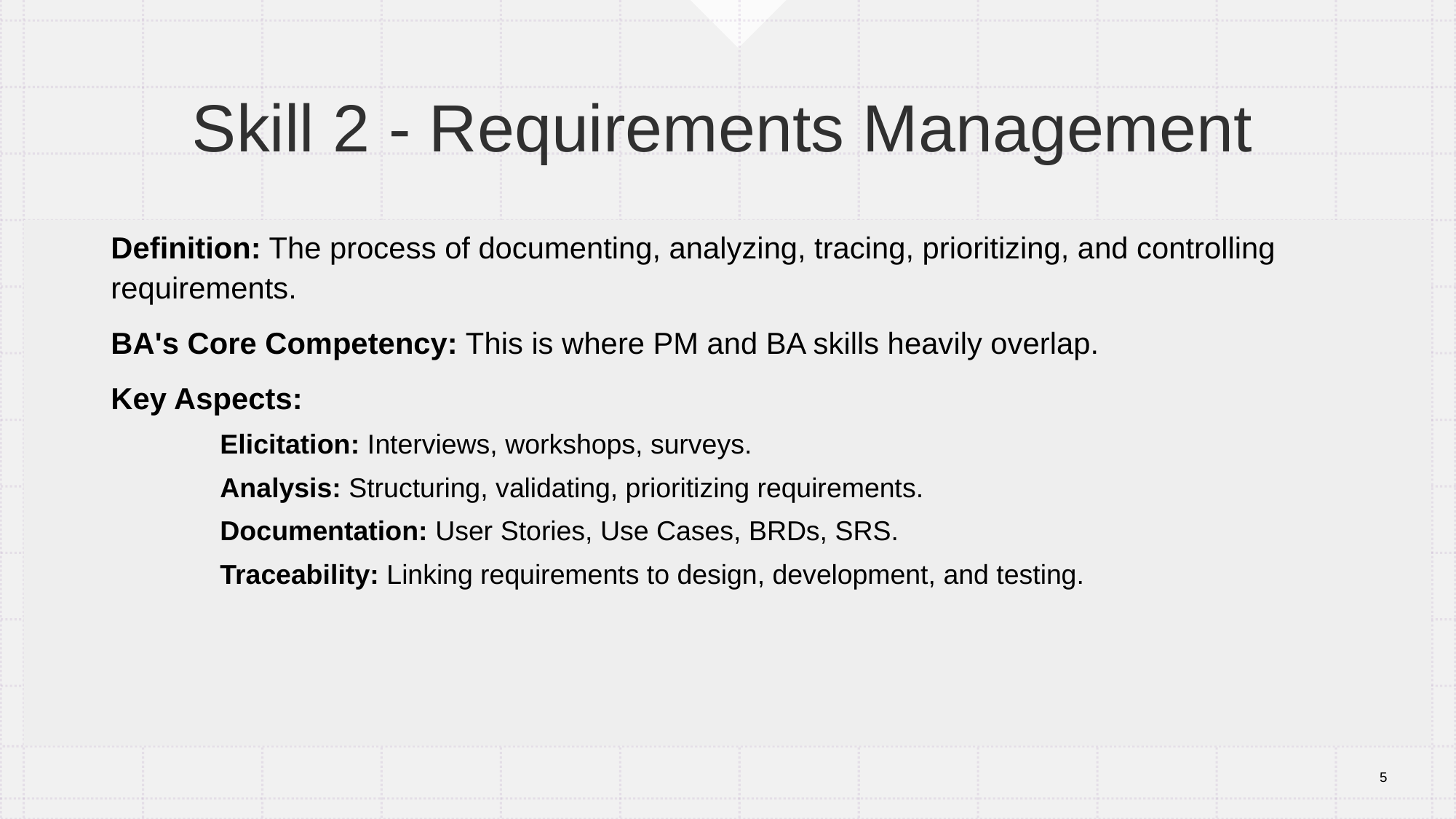

# Skill 2 - Requirements Management
Definition: The process of documenting, analyzing, tracing, prioritizing, and controlling requirements.
BA's Core Competency: This is where PM and BA skills heavily overlap.
Key Aspects:
	Elicitation: Interviews, workshops, surveys.
	Analysis: Structuring, validating, prioritizing requirements.
	Documentation: User Stories, Use Cases, BRDs, SRS.
	Traceability: Linking requirements to design, development, and testing.

5